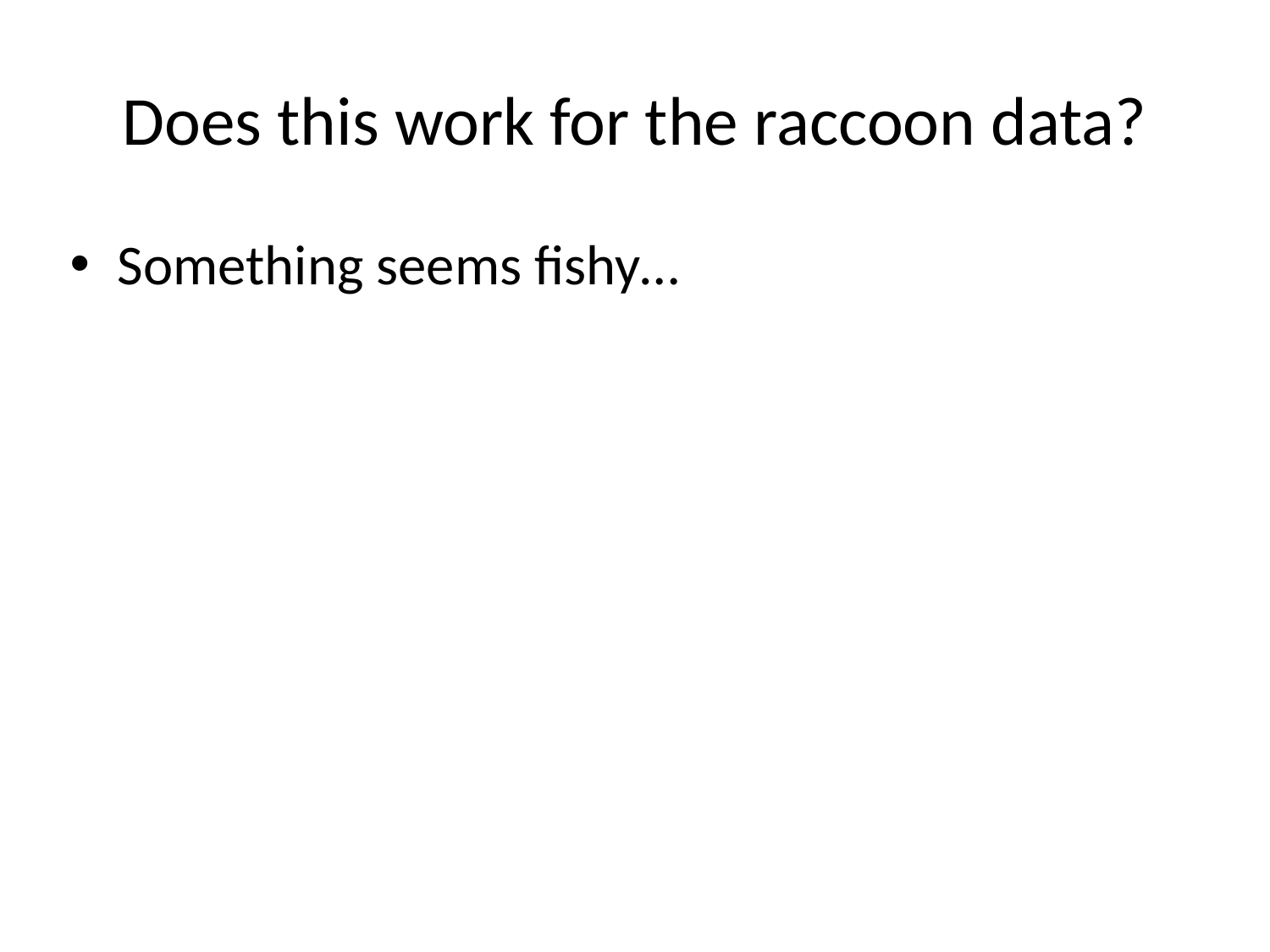

# Does this work for the raccoon data?
Something seems fishy…